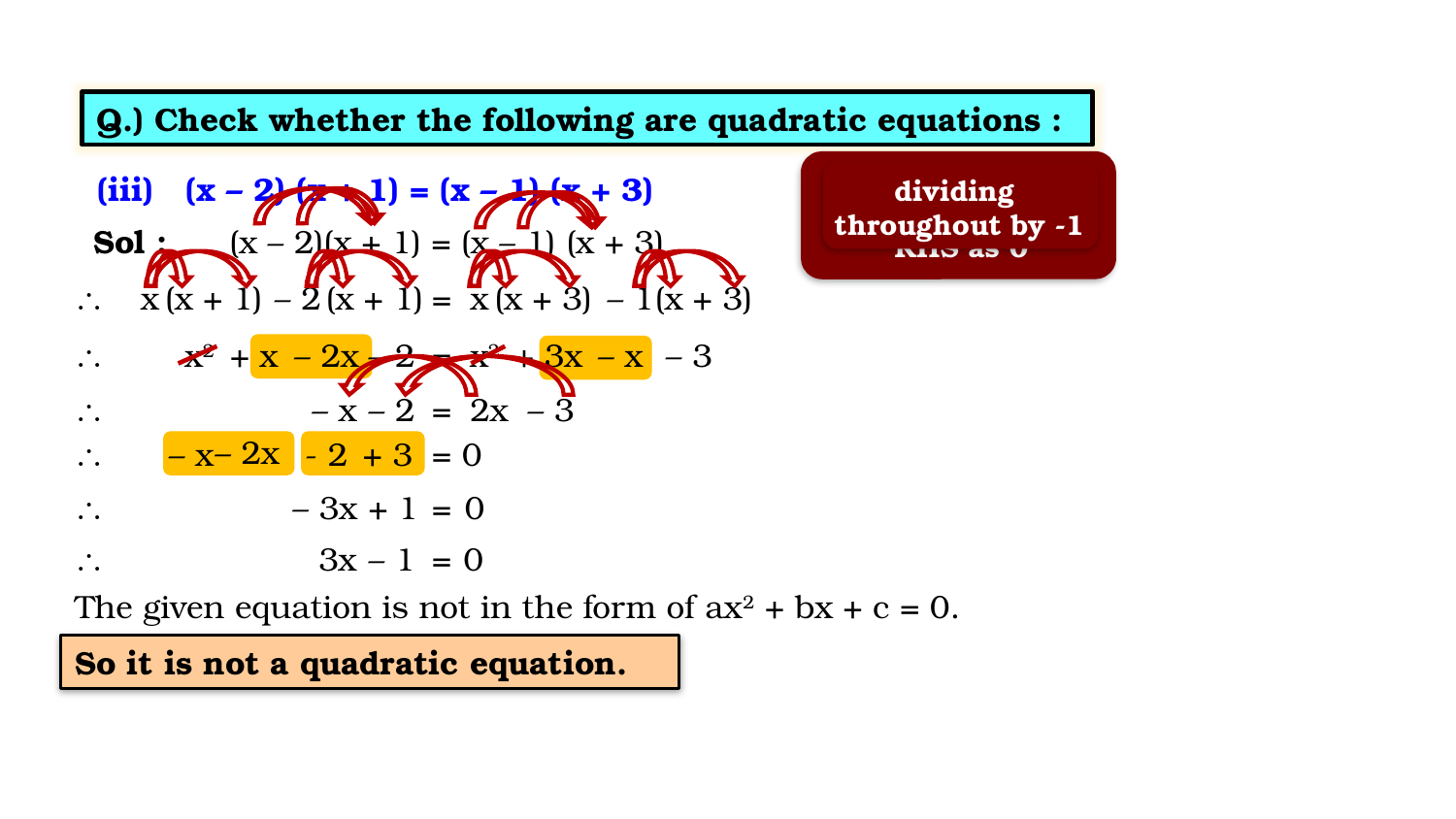

EX 4.1 1(III)
Q.) Check whether the following are quadratic equations :

Arrange Equation
such that we get
RHS as 0
(iii)   (x – 2) (x + 1) = (x – 1) (x + 3)

dividing
throughout by -1

Sol :
(x – 2)(x + 1) = (x – 1) (x + 3)

∴
x
(x + 1)
– 2
(x + 1)
=
x
(x + 3)
– 1
(x + 3)
∴
x2
+ x
– 2x
– 2
=
x2
+ 3x
– x
 – 3

∴
– x
– 2
=
2x
– 3
– 2x
∴
– x
- 2
+ 3
=
0

∴
– 3x
+ 1
=
0
∴
3x
– 1
=
0
The given equation is not in the form of ax2 + bx + c = 0.
So it is not a quadratic equation.